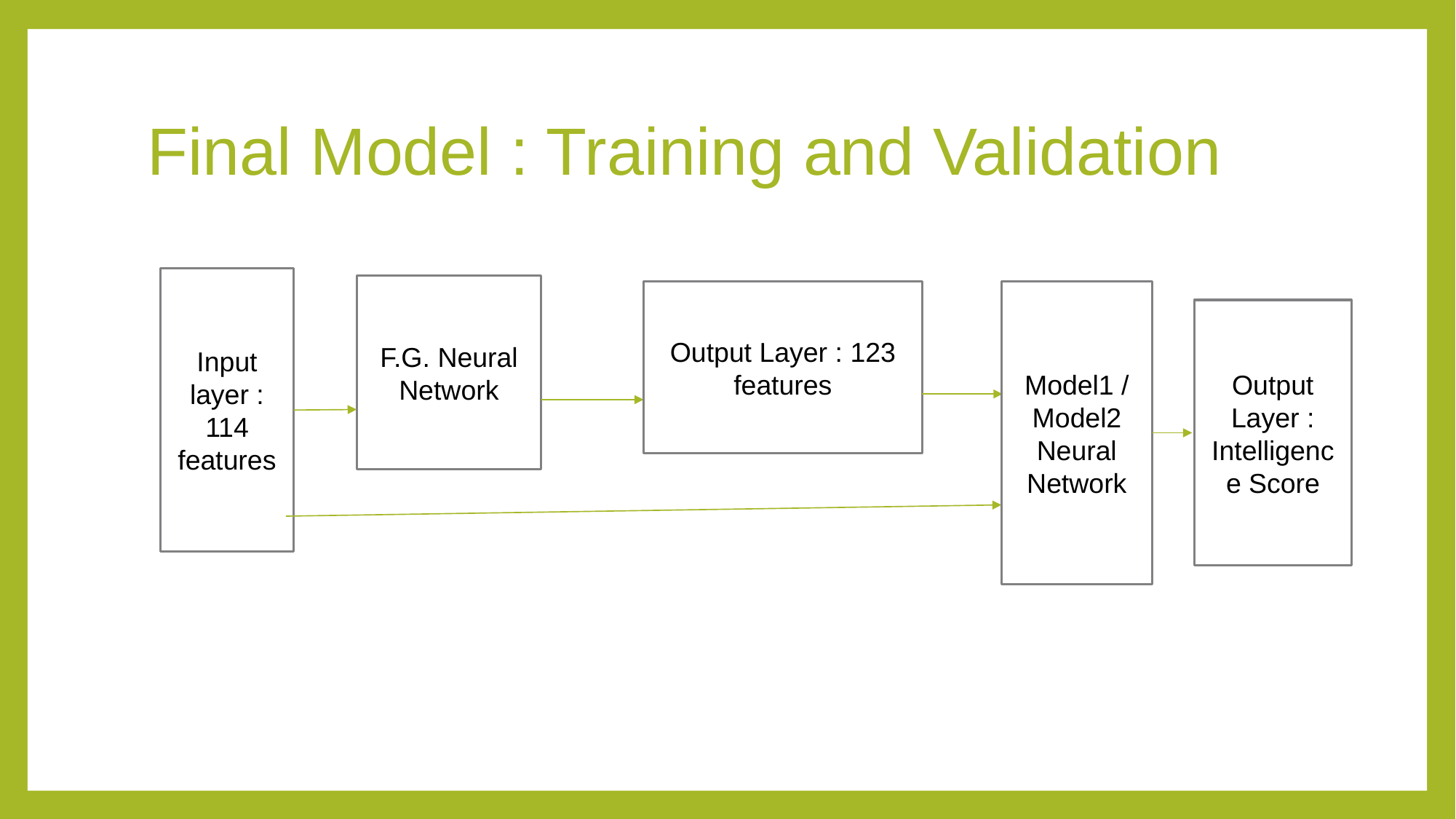

# Final Model : Training and Validation
Input layer : 114 features
F.G. Neural Network
Output Layer : 123 features
Model1 / Model2 Neural Network
Output Layer : Intelligence Score